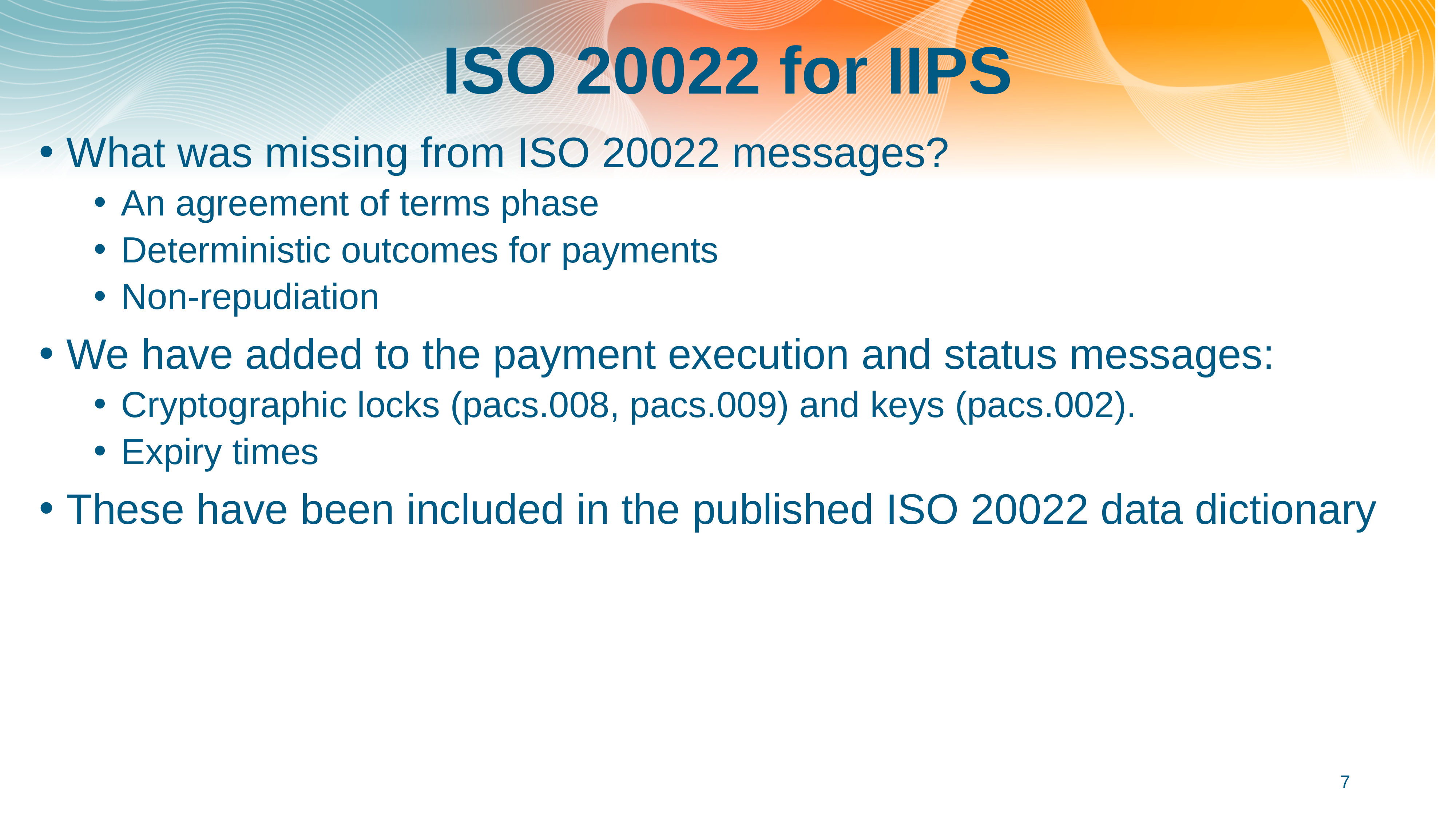

# ISO 20022 for IIPS
What was missing from ISO 20022 messages?
An agreement of terms phase
Deterministic outcomes for payments
Non-repudiation
We have added to the payment execution and status messages:
Cryptographic locks (pacs.008, pacs.009) and keys (pacs.002).
Expiry times
These have been included in the published ISO 20022 data dictionary
7